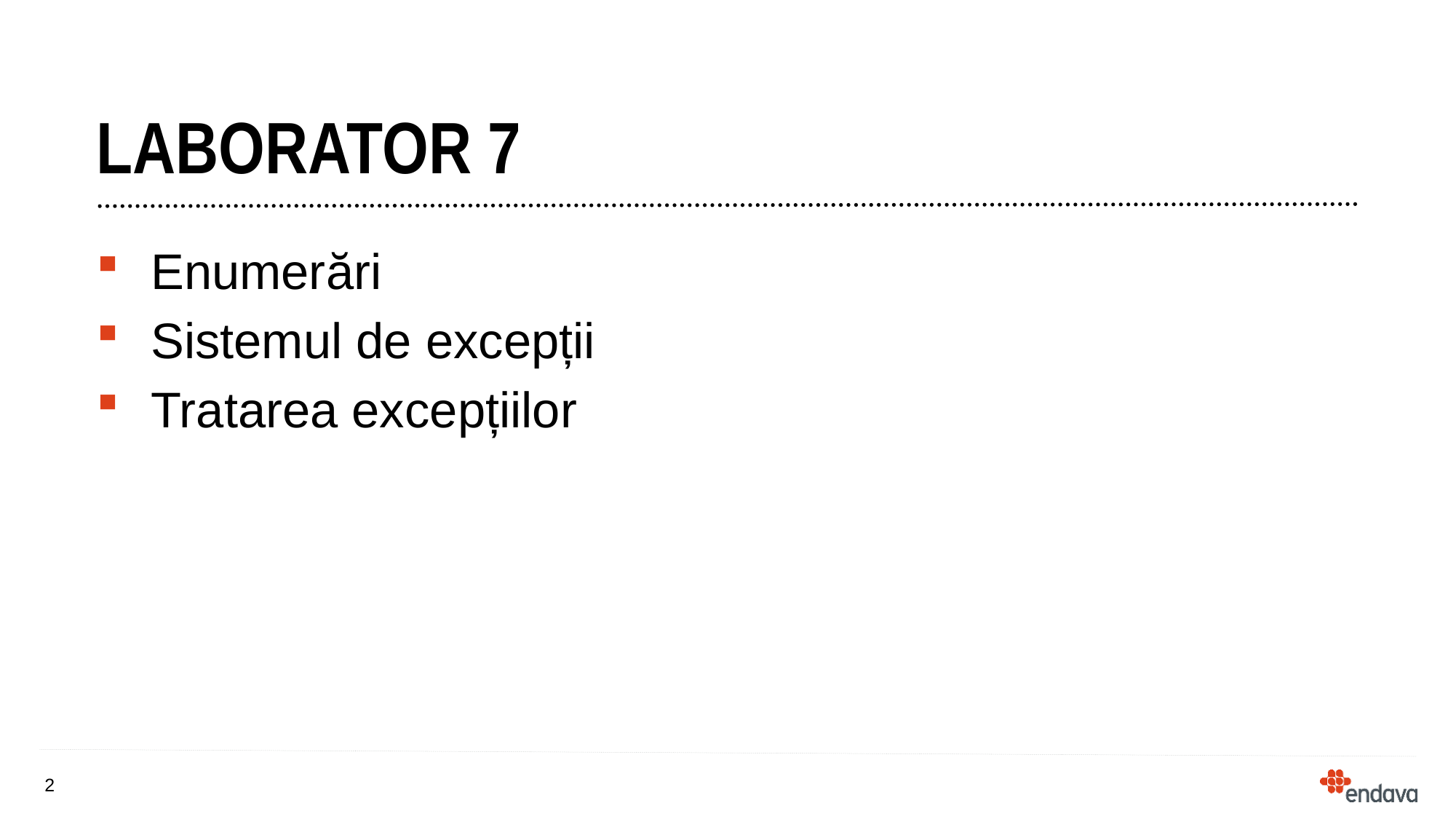

# Laborator 7
Enumerări
Sistemul de excepții
Tratarea excepțiilor